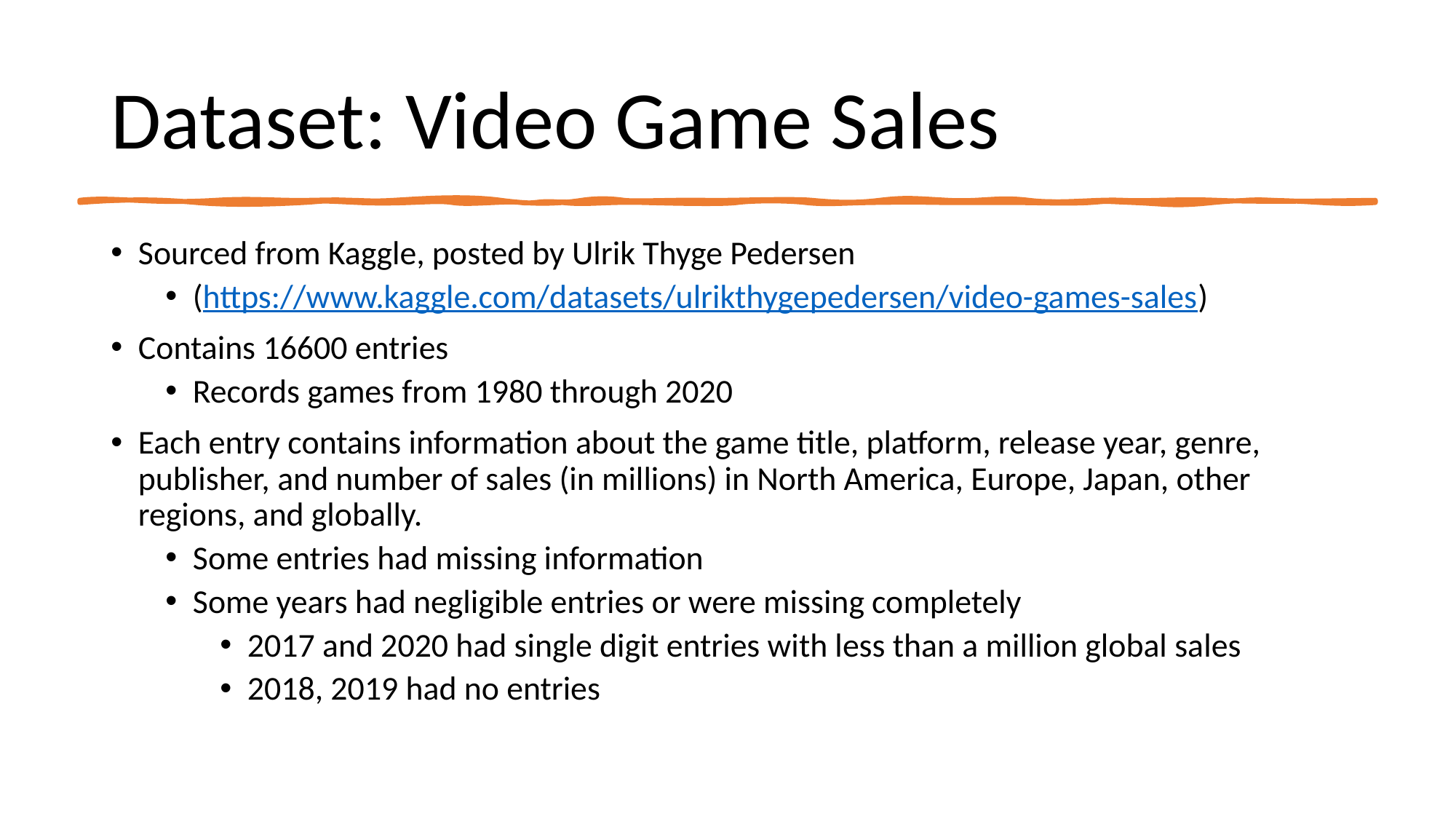

# Dataset: Video Game Sales

Sourced from Kaggle, posted by Ulrik Thyge Pedersen
(https://www.kaggle.com/datasets/ulrikthygepedersen/video-games-sales)
Contains 16600 entries
Records games from 1980 through 2020
Each entry contains information about the game title, platform, release year, genre, publisher, and number of sales (in millions) in North America, Europe, Japan, other regions, and globally.
Some entries had missing information
Some years had negligible entries or were missing completely
2017 and 2020 had single digit entries with less than a million global sales
2018, 2019 had no entries